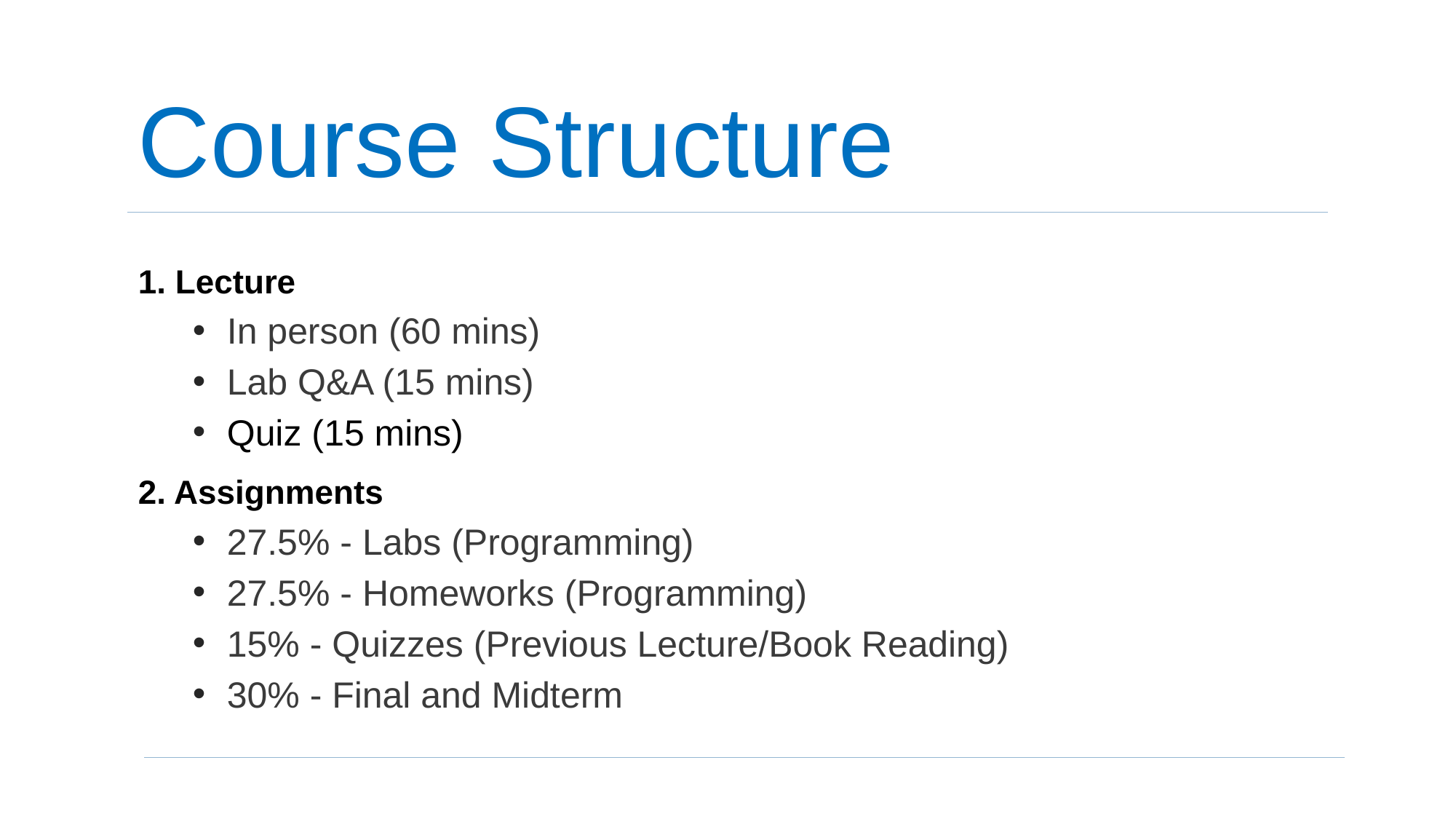

# Course Structure
1. Lecture
In person (60 mins)
Lab Q&A (15 mins)
Quiz (15 mins)
2. Assignments
27.5% - Labs (Programming)
27.5% - Homeworks (Programming)
15% - Quizzes (Previous Lecture/Book Reading)
30% - Final and Midterm